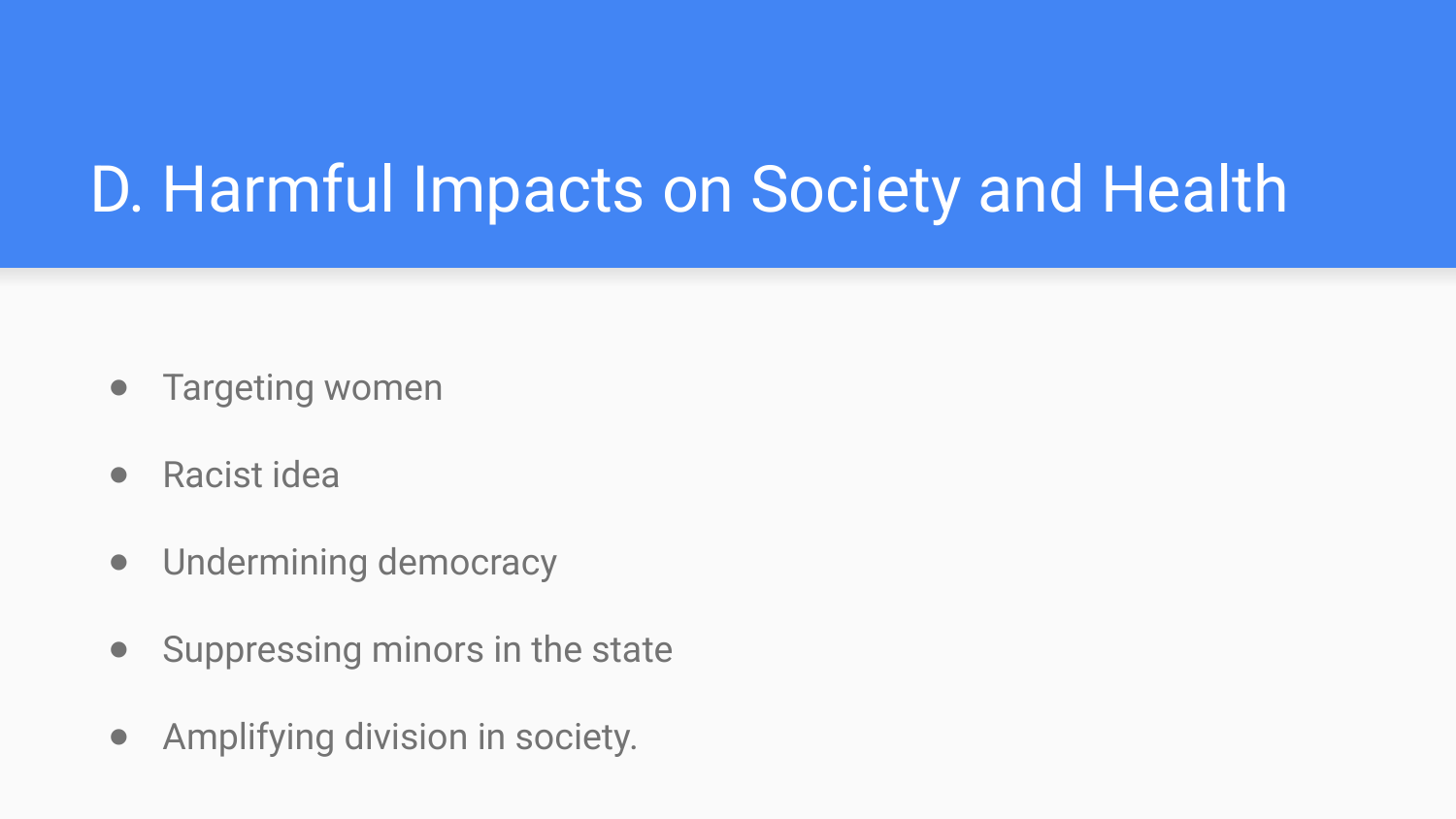

# D. Harmful Impacts on Society and Health
Targeting women
Racist idea
Undermining democracy
Suppressing minors in the state
Amplifying division in society.